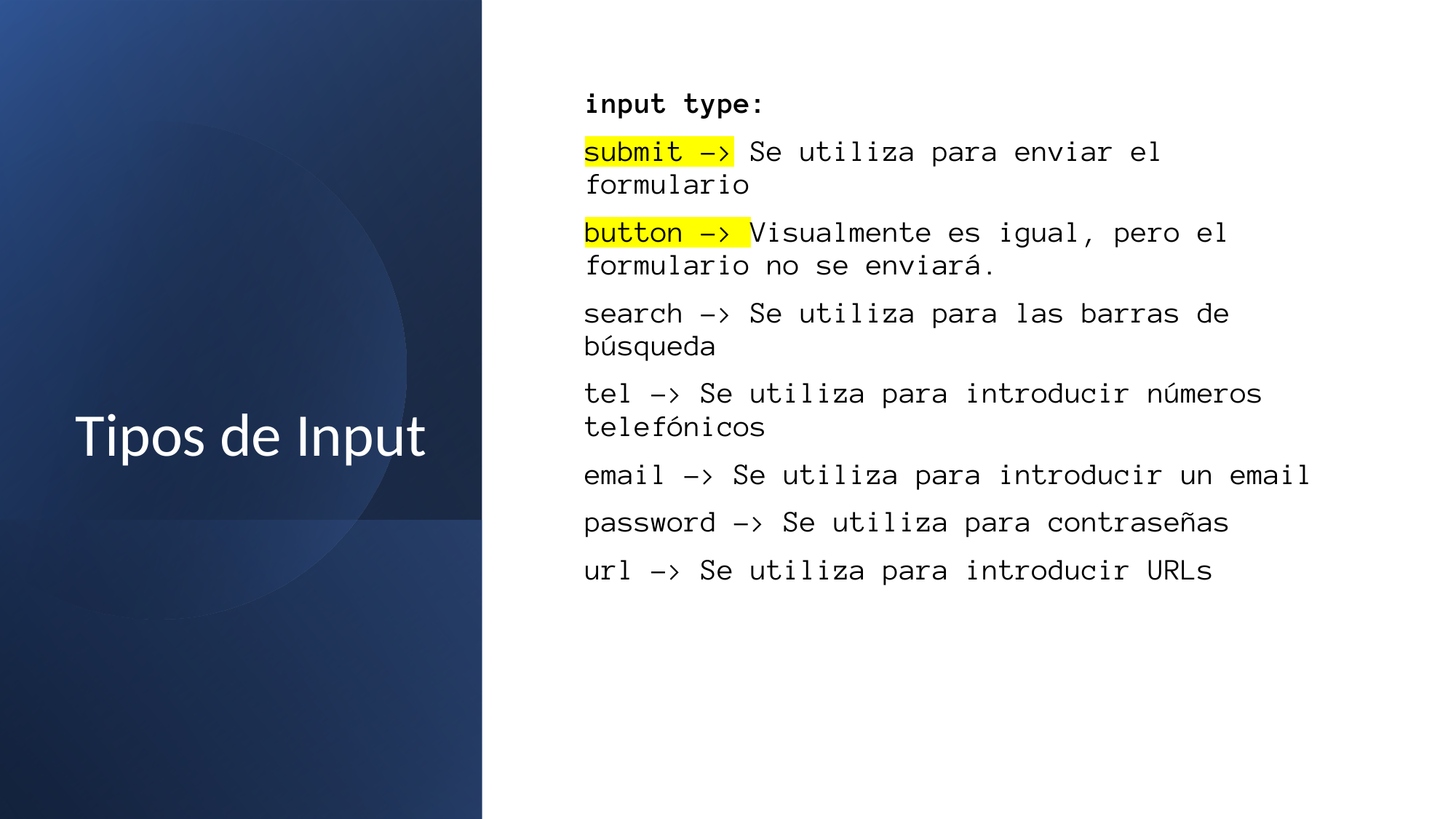

# Tipos de Input
input type:
submit -> Se utiliza para enviar el formulario
button -> Visualmente es igual, pero el formulario no se enviará.
search -> Se utiliza para las barras de búsqueda
tel -> Se utiliza para introducir números telefónicos
email -> Se utiliza para introducir un email
password -> Se utiliza para contraseñas
url -> Se utiliza para introducir URLs